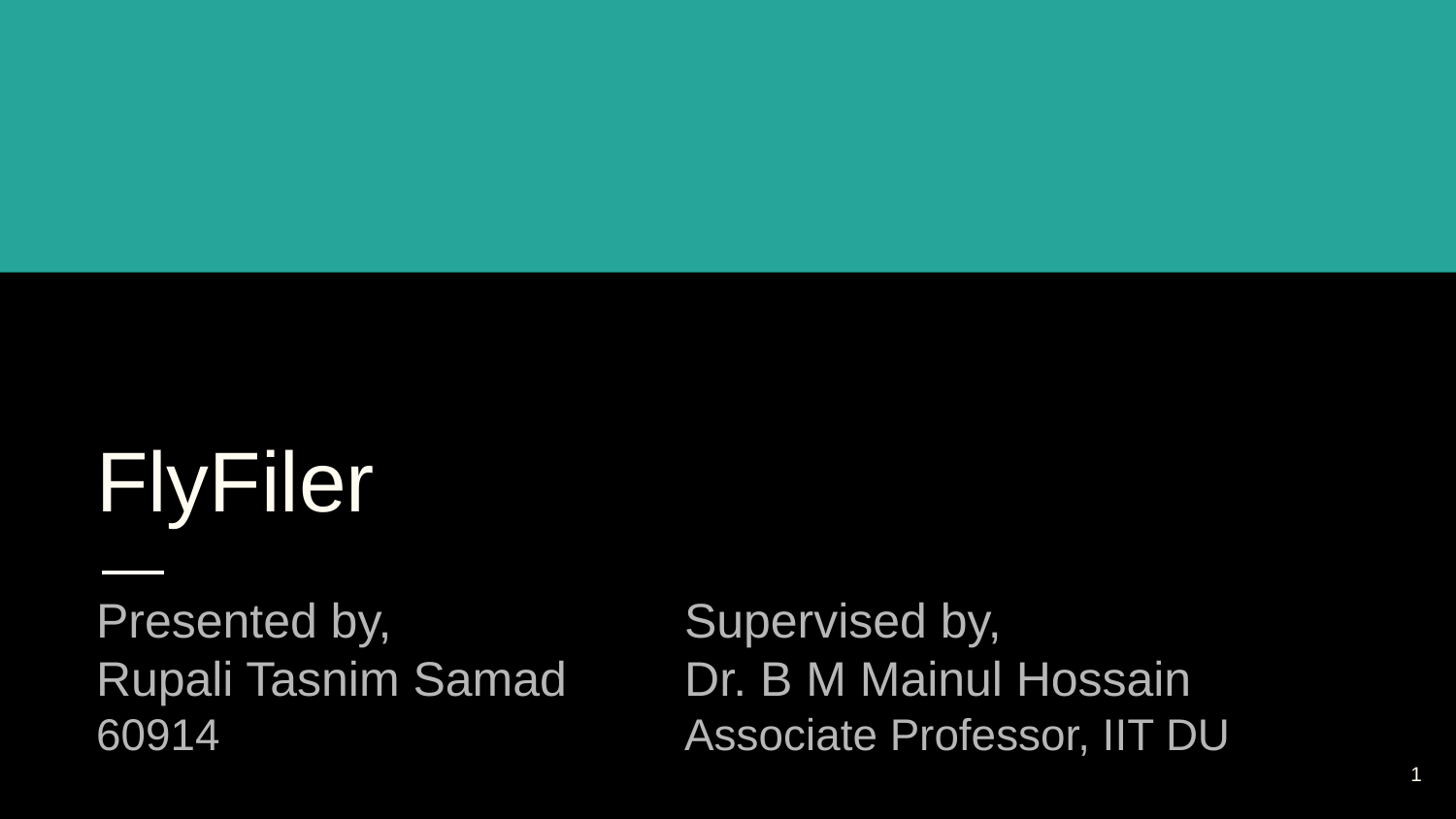

# FlyFiler
Presented by,
Rupali Tasnim Samad
60914
Supervised by,
Dr. B M Mainul Hossain
Associate Professor, IIT DU
1